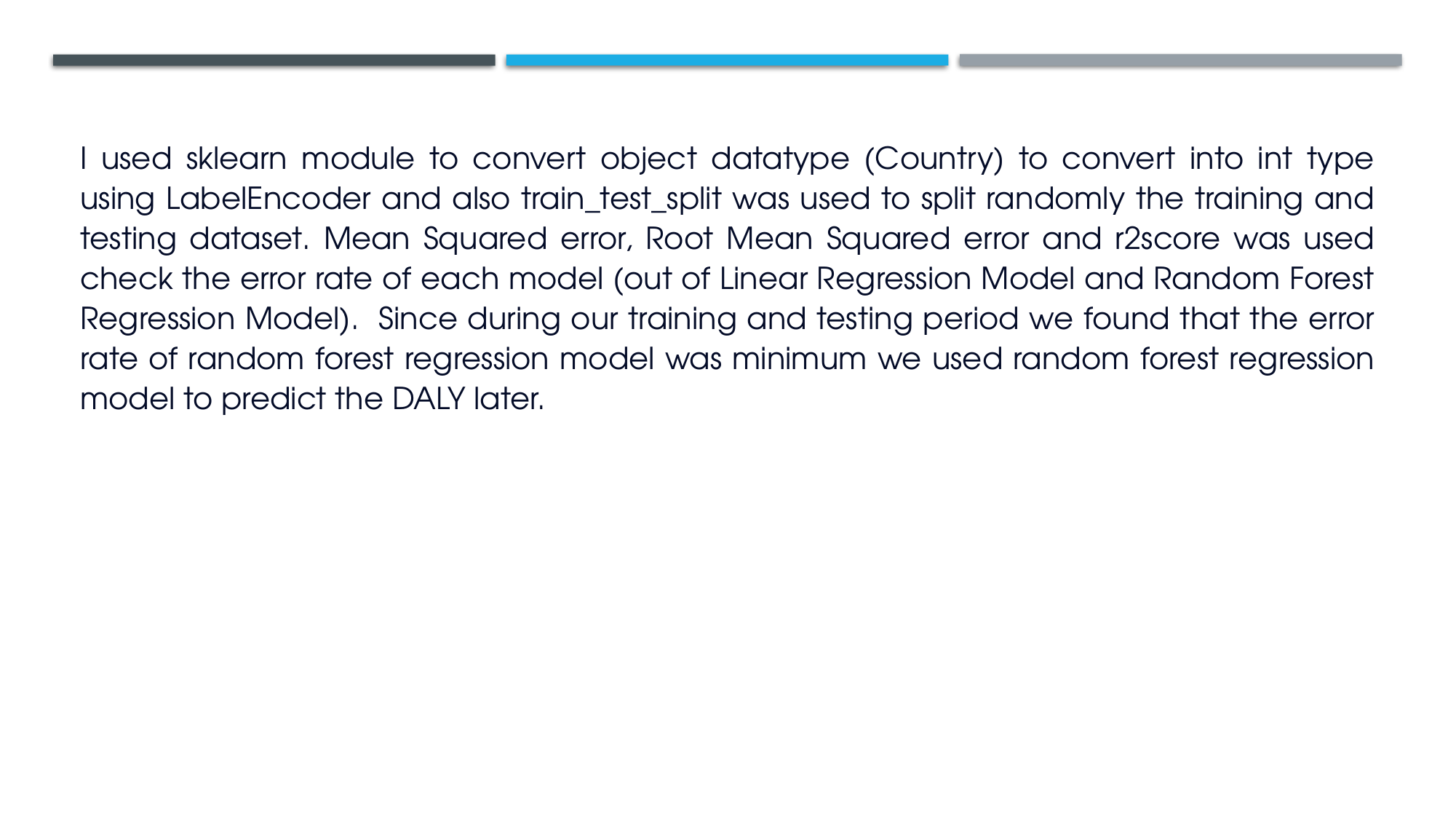

I used sklearn module to convert object datatype (Country) to convert into int type using LabelEncoder and also train_test_split was used to split randomly the training and testing dataset. Mean Squared error, Root Mean Squared error and r2score was used check the error rate of each model (out of Linear Regression Model and Random Forest Regression Model).  Since during our training and testing period we found that the error rate of random forest regression model was minimum we used random forest regression model to predict the DALY later.